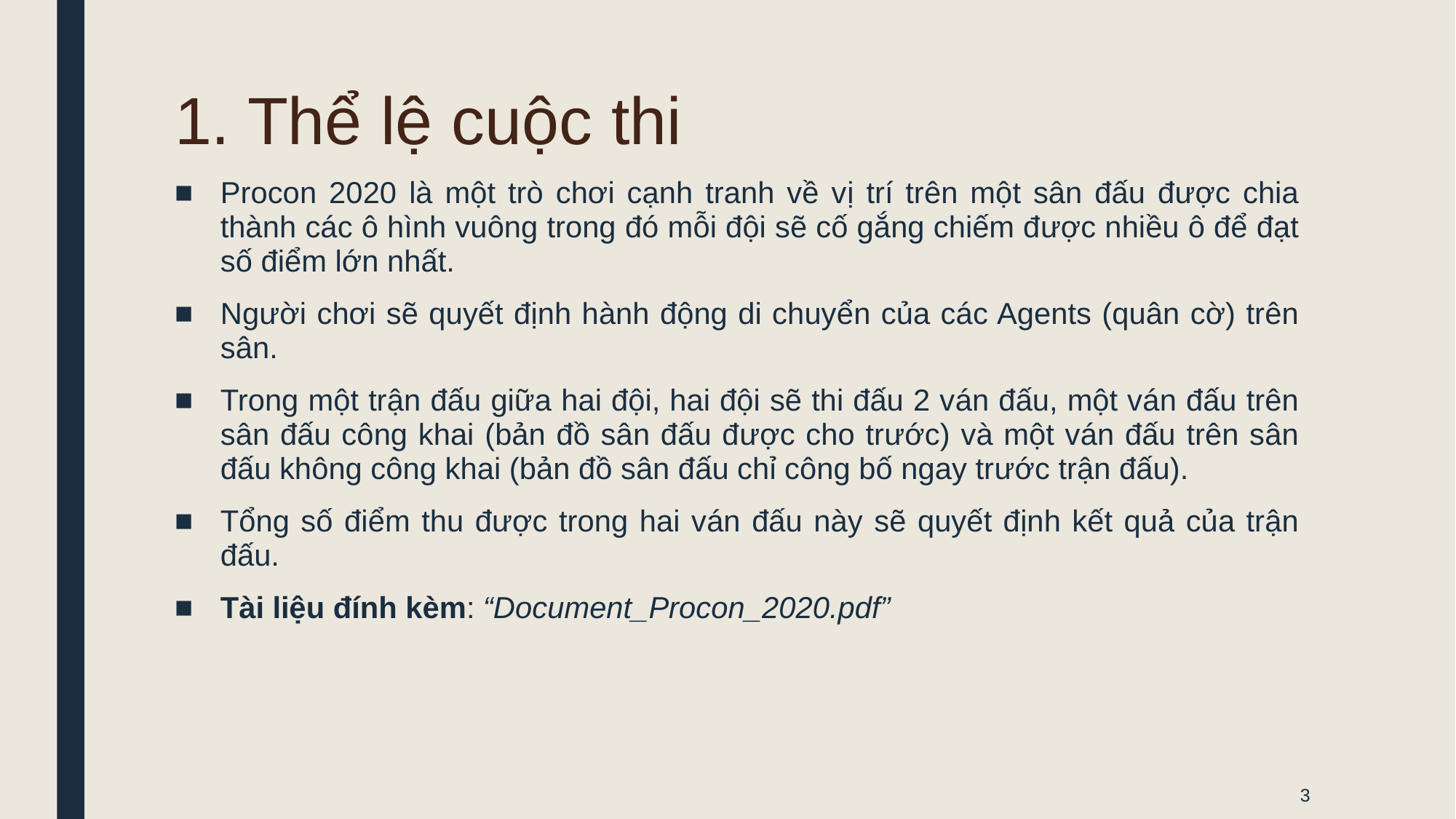

# 1. Thể lệ cuộc thi
Procon 2020 là một trò chơi cạnh tranh về vị trí trên một sân đấu được chia thành các ô hình vuông trong đó mỗi đội sẽ cố gắng chiếm được nhiều ô để đạt số điểm lớn nhất.
Người chơi sẽ quyết định hành động di chuyển của các Agents (quân cờ) trên sân.
Trong một trận đấu giữa hai đội, hai đội sẽ thi đấu 2 ván đấu, một ván đấu trên sân đấu công khai (bản đồ sân đấu được cho trước) và một ván đấu trên sân đấu không công khai (bản đồ sân đấu chỉ công bố ngay trước trận đấu).
Tổng số điểm thu được trong hai ván đấu này sẽ quyết định kết quả của trận đấu.
Tài liệu đính kèm: “Document_Procon_2020.pdf”
3